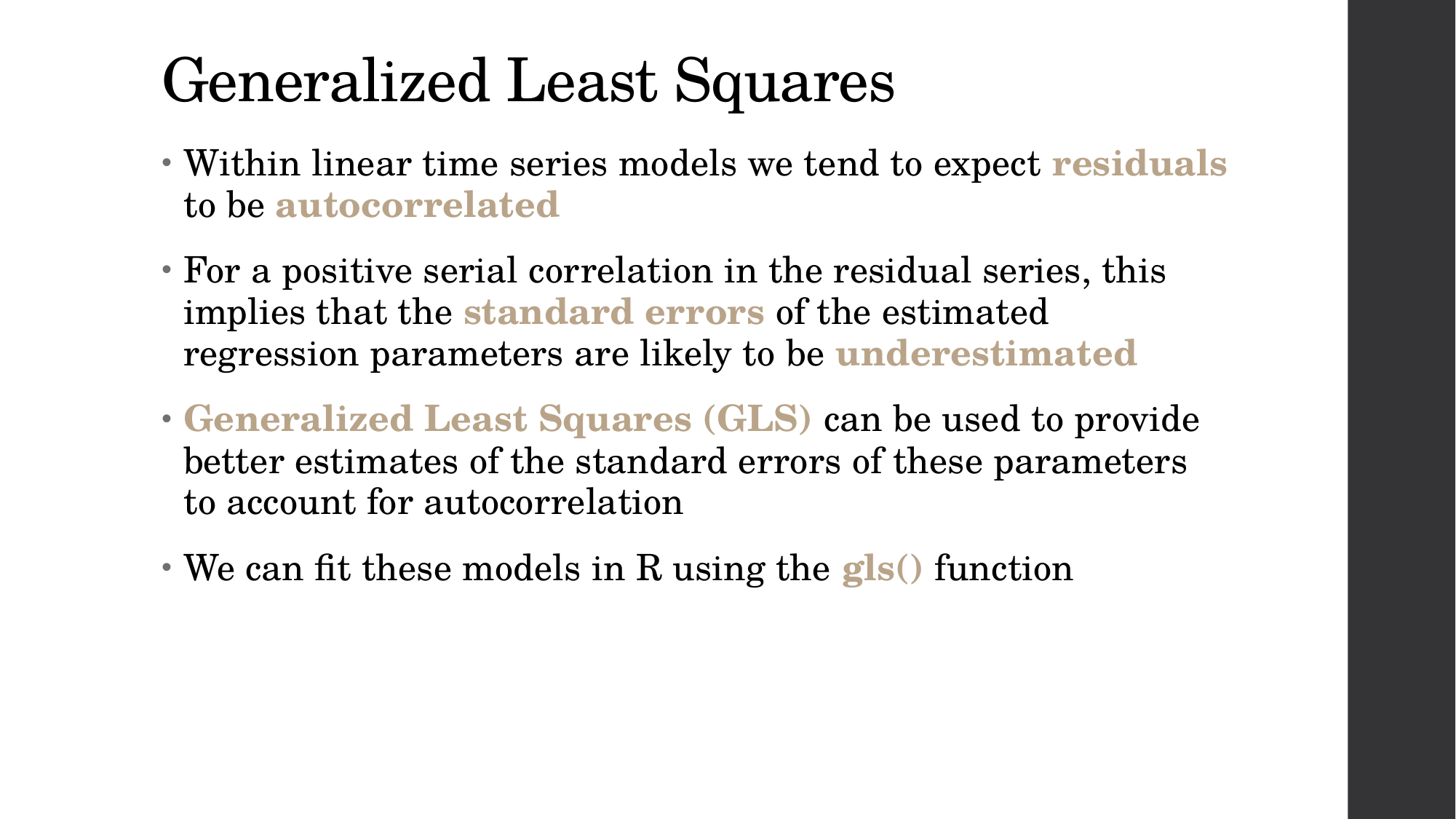

# Generalized Least Squares
Within linear time series models we tend to expect residuals to be autocorrelated
For a positive serial correlation in the residual series, this implies that the standard errors of the estimated regression parameters are likely to be underestimated
Generalized Least Squares (GLS) can be used to provide better estimates of the standard errors of these parameters to account for autocorrelation
We can fit these models in R using the gls() function